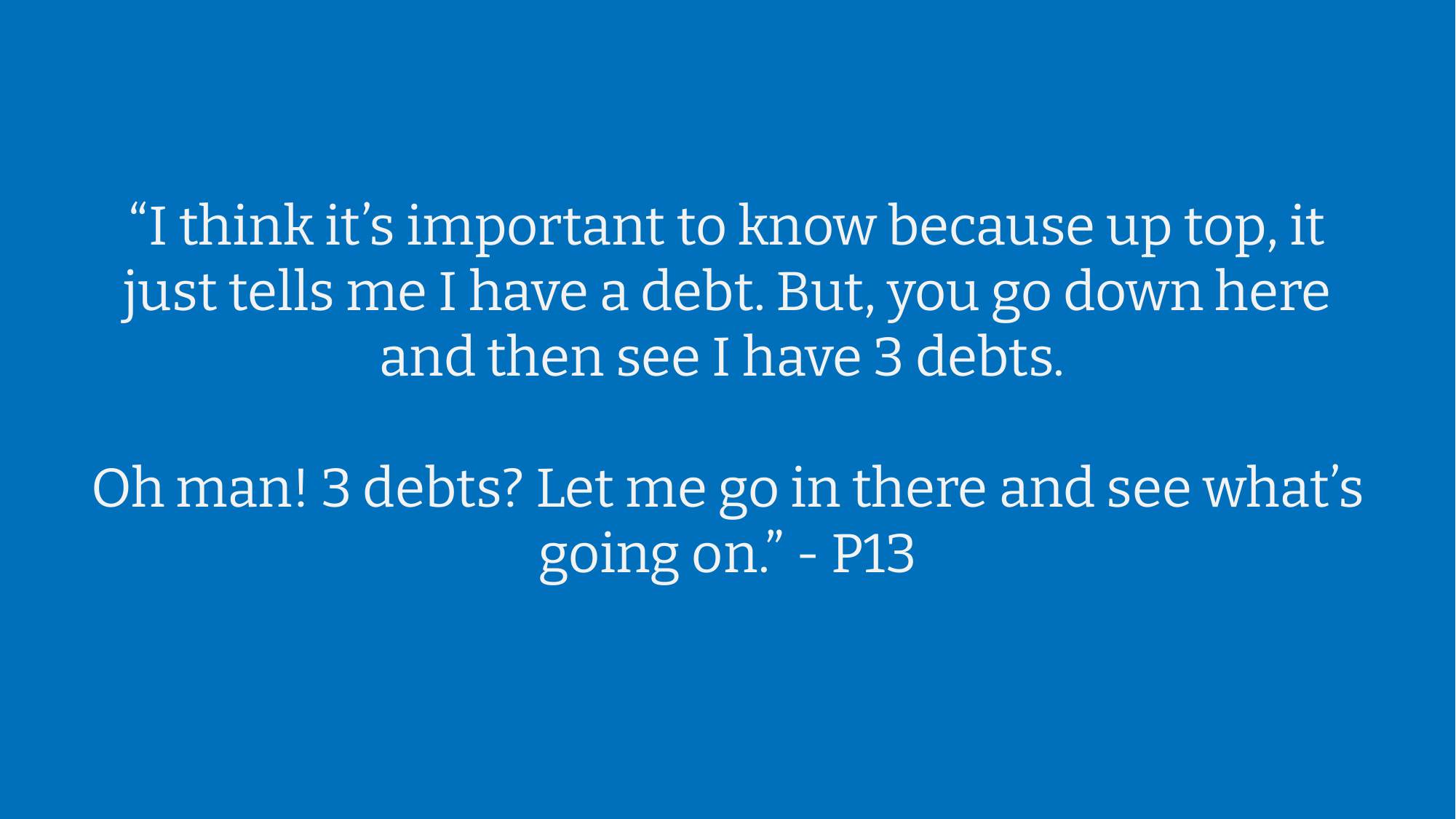

# “I think it’s important to know because up top, it just tells me I have a debt. But, you go down here and then see I have 3 debts. Oh man! 3 debts? Let me go in there and see what’s going on.” - P13